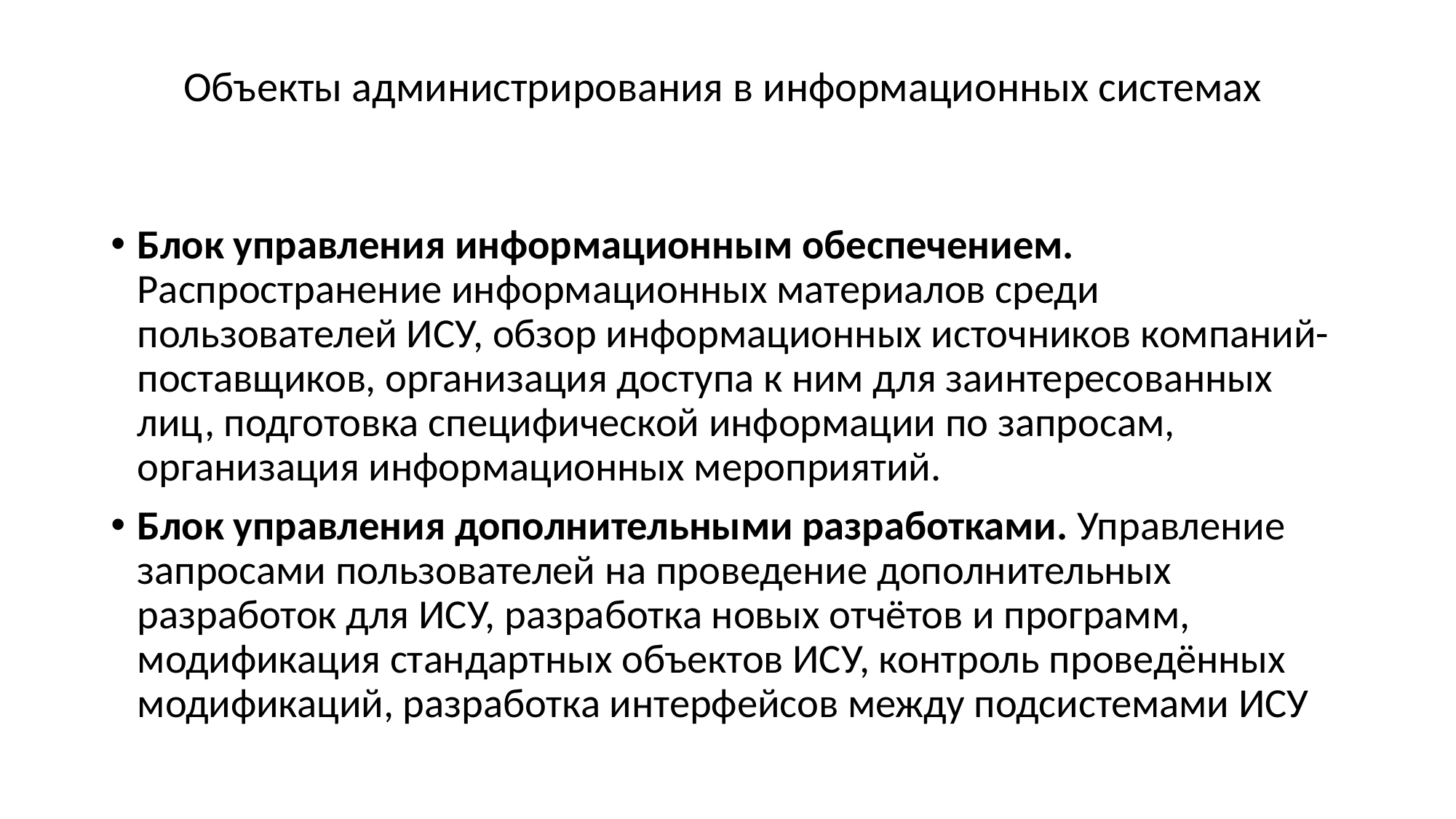

# Объекты администрирования в информационных системах
Блок управления информационным обеспечением. Распространение информационных материалов среди пользователей ИСУ, обзор информационных источников компаний-поставщиков, организация доступа к ним для заинтересованных лиц, подготовка специфической информации по запросам, организация информационных мероприятий.
Блок управления дополнительными разработками. Управление запросами пользователей на проведение дополнительных разработок для ИСУ, разработка новых отчётов и программ, модификация стандартных объектов ИСУ, контроль проведённых модификаций, разработка интерфейсов между подсистемами ИСУ